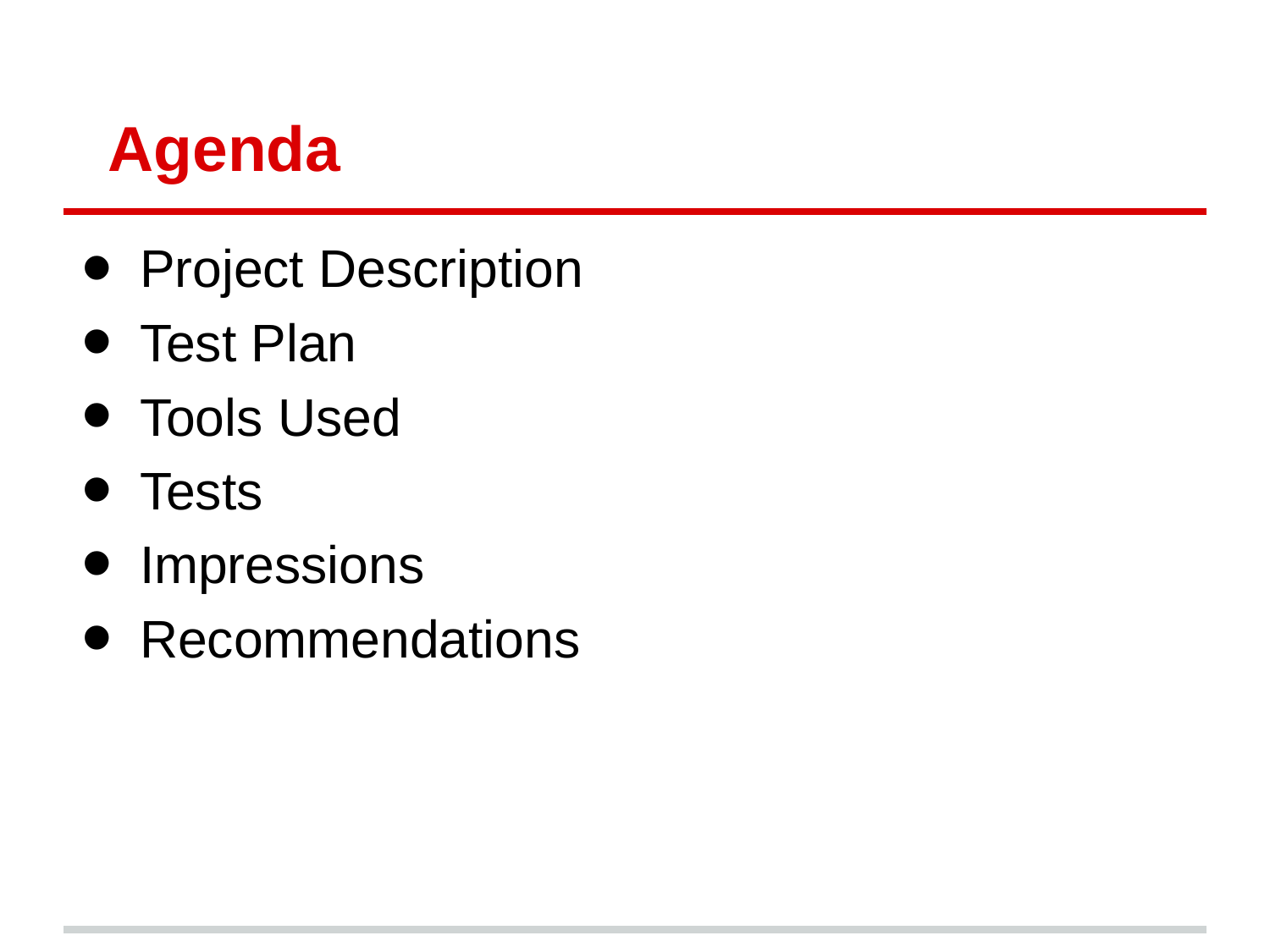

# Agenda
Project Description
Test Plan
Tools Used
Tests
Impressions
Recommendations